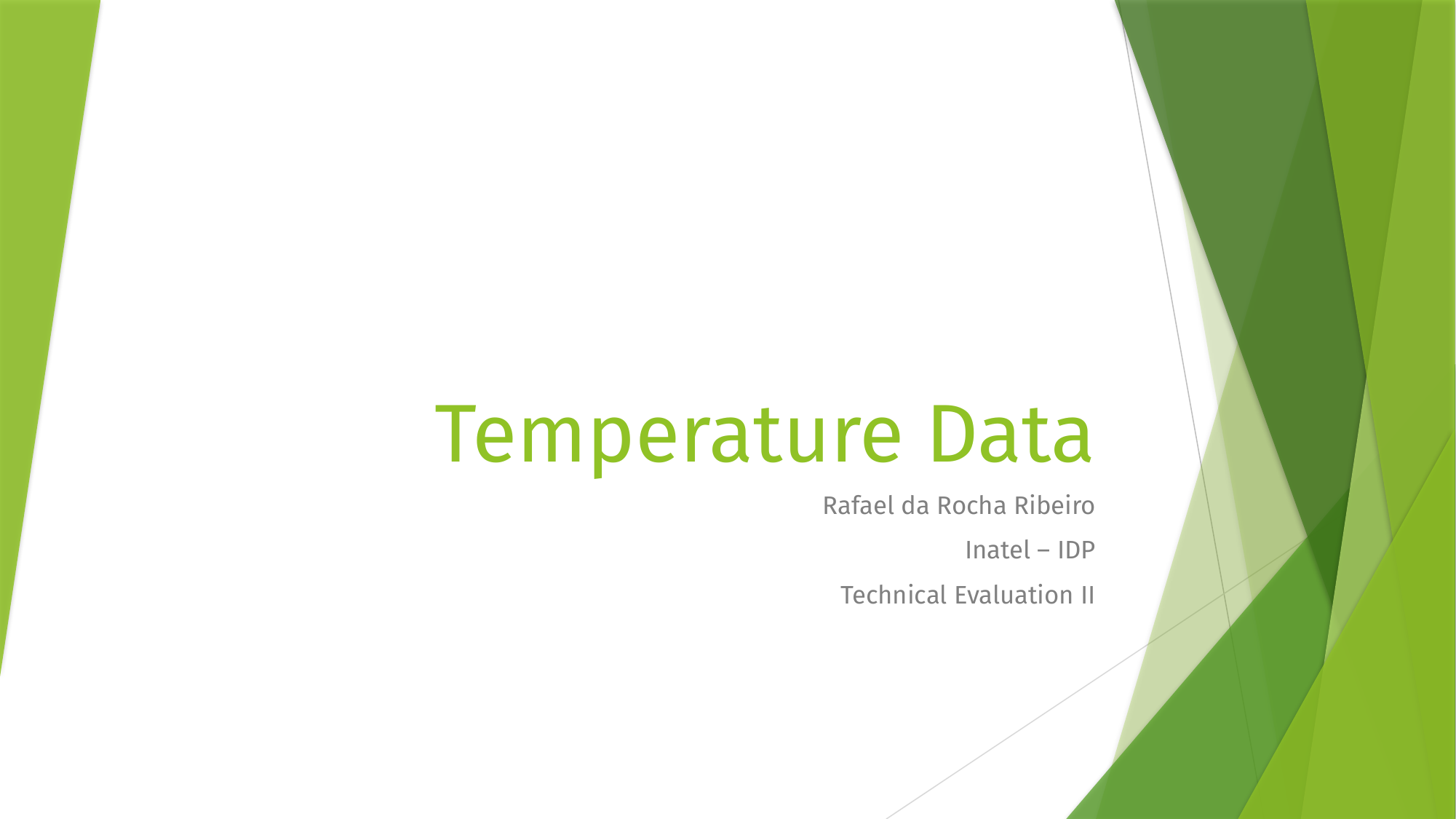

# Temperature Data
Rafael da Rocha Ribeiro
Inatel – IDP
Technical Evaluation II